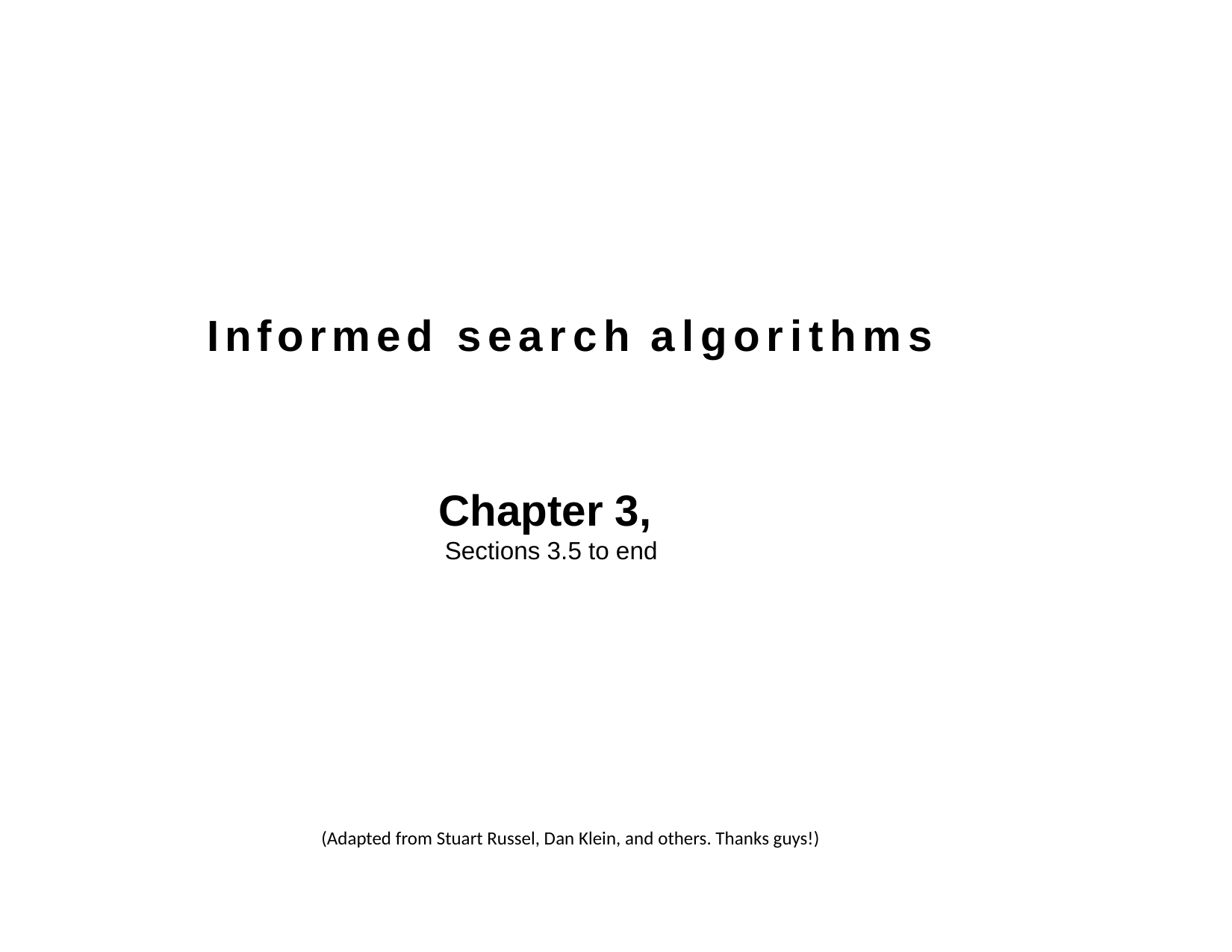

Informed search algorithms
Chapter 3,
Sections 3.5 to end
(Adapted from Stuart Russel, Dan Klein, and others. Thanks guys!)